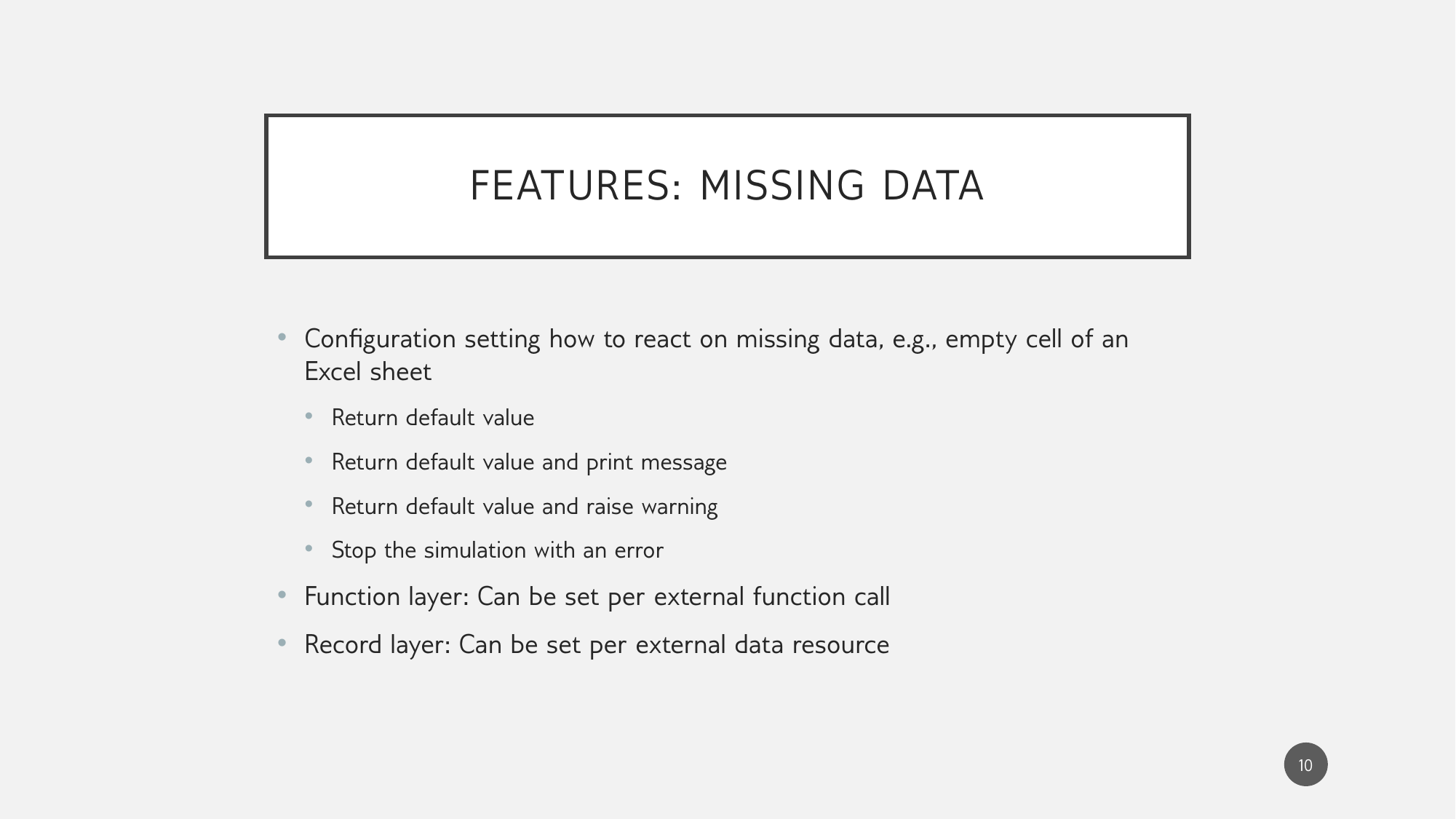

# FEATURES: MISSING DATA
Configuration setting how to react on missing data, e.g., empty cell of an Excel sheet
Return default value
Return default value and print message
Return default value and raise warning
Stop the simulation with an error
Function layer: Can be set per external function call
Record layer: Can be set per external data resource

10